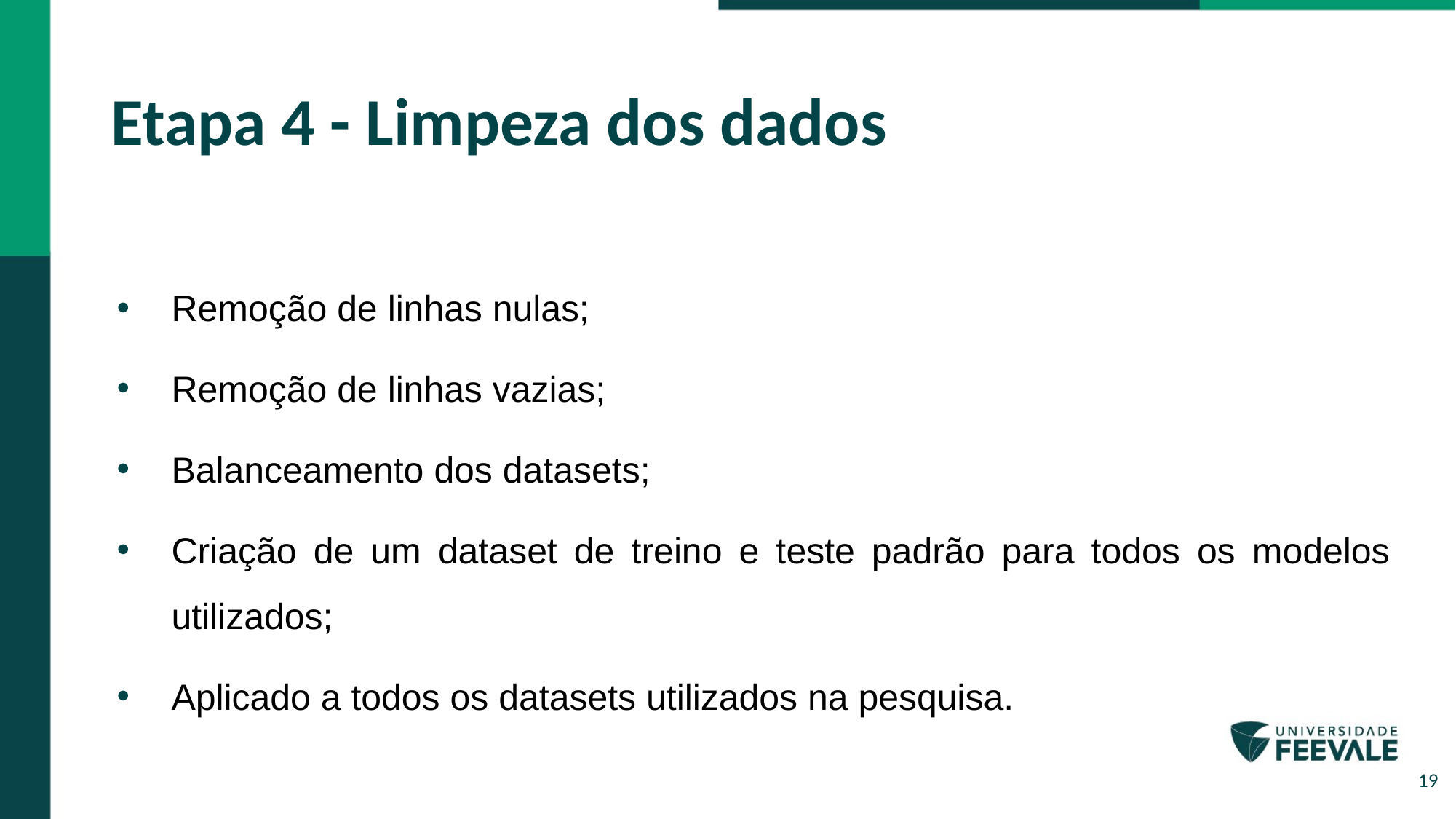

Etapa 4 - Limpeza dos dados
Remoção de linhas nulas;
Remoção de linhas vazias;
Balanceamento dos datasets;
Criação de um dataset de treino e teste padrão para todos os modelos utilizados;
Aplicado a todos os datasets utilizados na pesquisa.

19